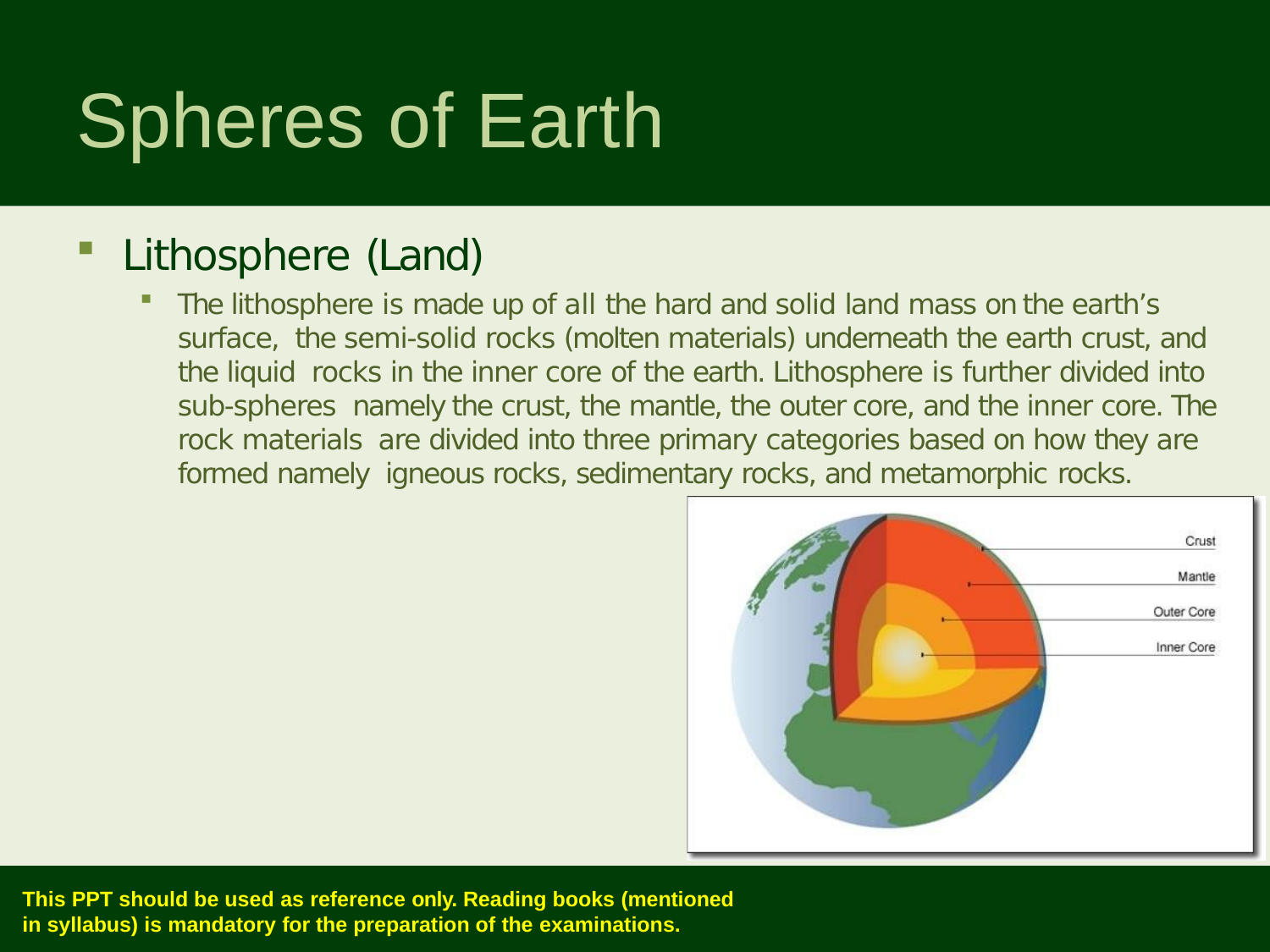

# Spheres of Earth
Lithosphere (Land)
The lithosphere is made up of all the hard and solid land mass on the earth’s surface,  the semi-solid rocks (molten materials) underneath the earth crust, and the liquid  rocks in the inner core of the earth. Lithosphere is further divided into sub-spheres  namely the crust, the mantle, the outer core, and the inner core. The rock materials  are divided into three primary categories based on how they are formed namely  igneous rocks, sedimentary rocks, and metamorphic rocks.

This PPT should be used as reference only. Reading books (mentioned
in syllabus) is mandatory for the preparation of the examinations.